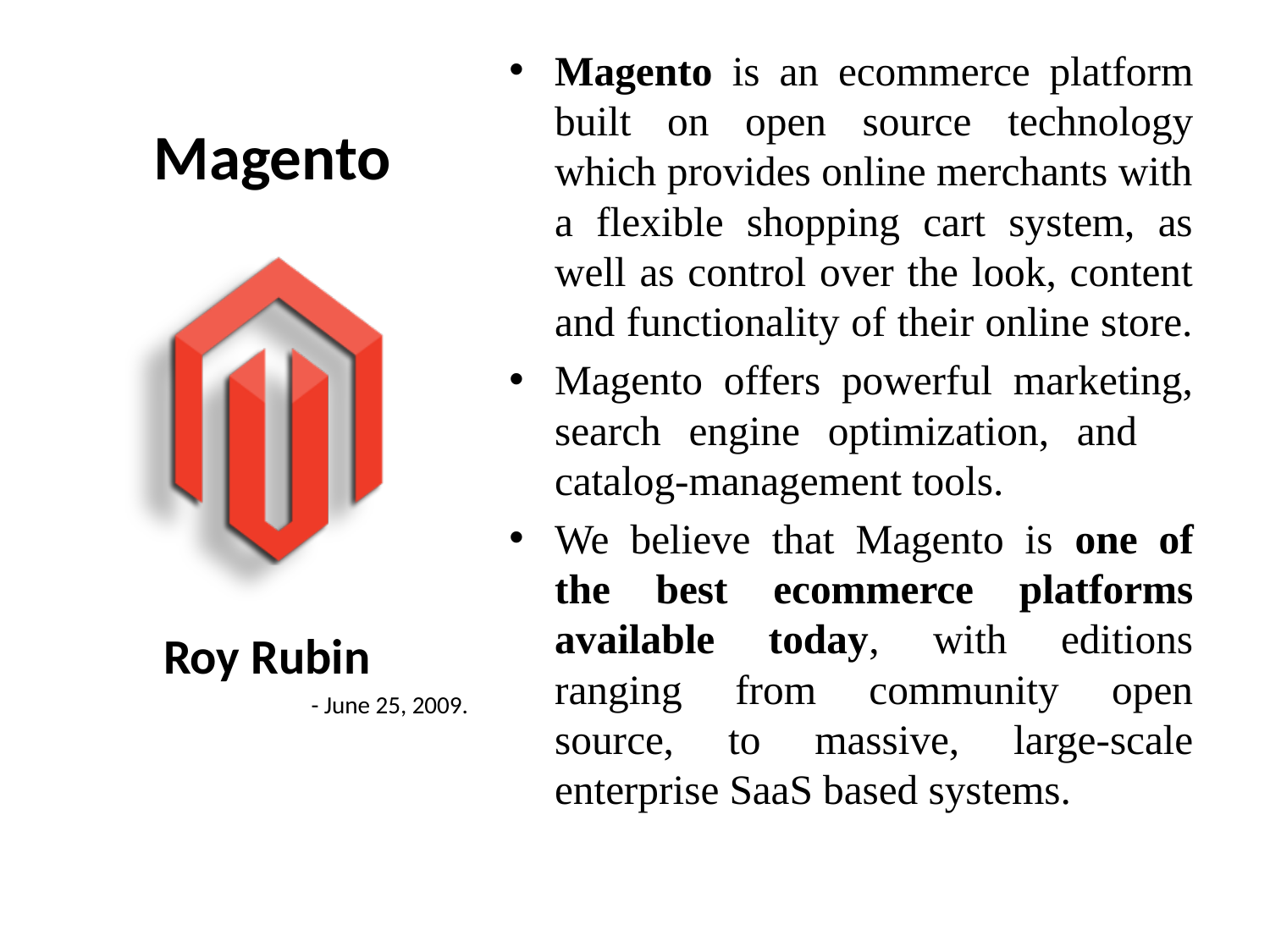

# Magento
Magento is an ecommerce platform built on open source technology which provides online merchants with a flexible shopping cart system, as well as control over the look, content and functionality of their online store.
Magento offers powerful marketing, search engine optimization, and   catalog-management tools.
We believe that Magento is one of the best ecommerce platforms available today, with editions ranging from community open source, to massive, large-scale enterprise SaaS based systems.

Roy Rubin
- June 25, 2009.